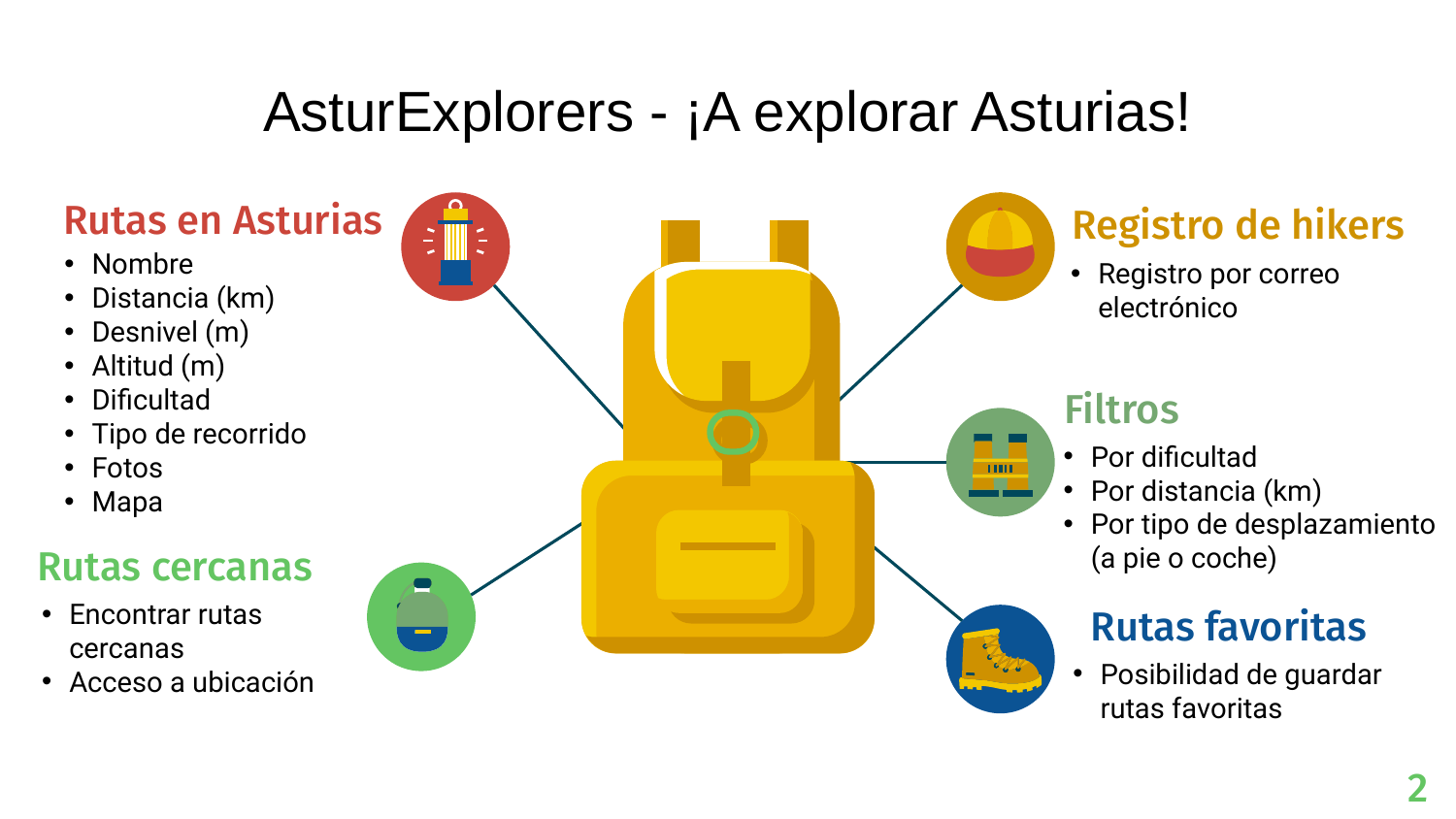

# AsturExplorers - ¡A explorar Asturias!
Registro de hikers

Rutas en Asturias

Nombre
Distancia (km)
Desnivel (m)
Altitud (m)
Dificultad
Tipo de recorrido
Fotos
Mapa
Registro por correo electrónico
Filtros

Por dificultad
Por distancia (km)
Por tipo de desplazamiento (a pie o coche)

Rutas cercanas

Encontrar rutas cercanas
Acceso a ubicación
Rutas favoritas

Posibilidad de guardar rutas favoritas
2